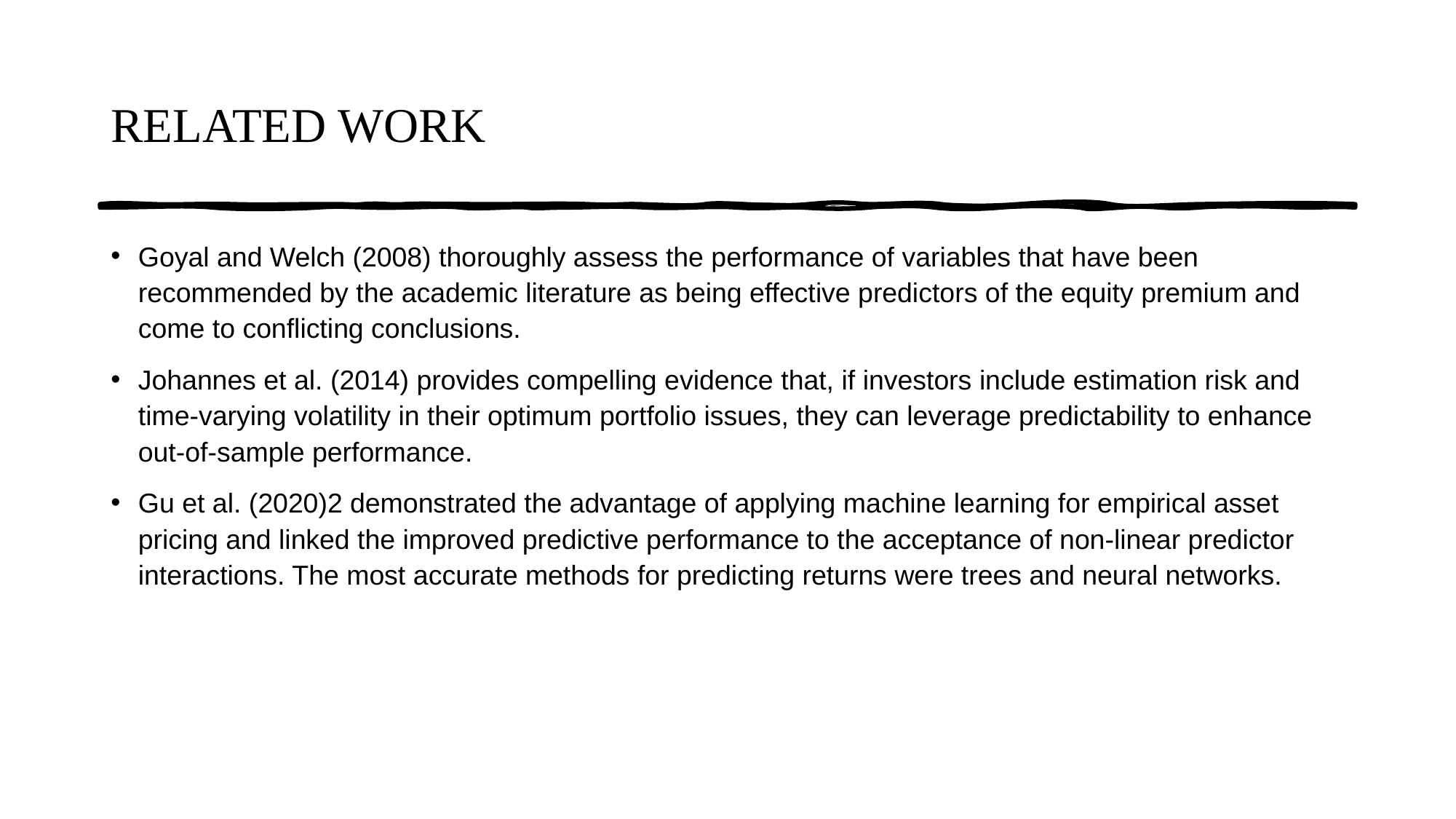

# RELATED WORK
Goyal and Welch (2008) thoroughly assess the performance of variables that have been recommended by the academic literature as being effective predictors of the equity premium and come to conflicting conclusions.
Johannes et al. (2014) provides compelling evidence that, if investors include estimation risk and time-varying volatility in their optimum portfolio issues, they can leverage predictability to enhance out-of-sample performance.
Gu et al. (2020)2 demonstrated the advantage of applying machine learning for empirical asset pricing and linked the improved predictive performance to the acceptance of non-linear predictor interactions. The most accurate methods for predicting returns were trees and neural networks.